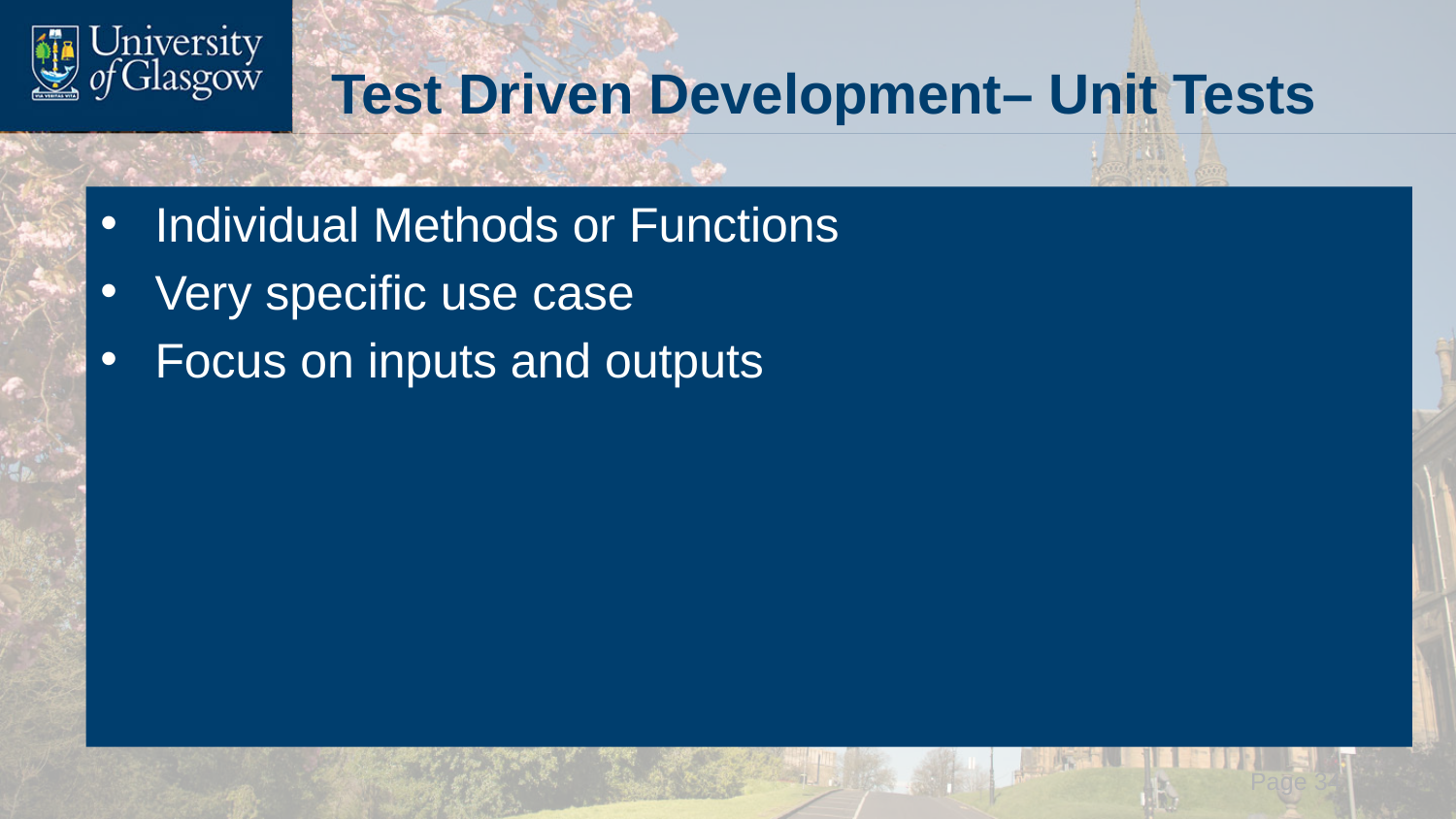

# Test Driven Development– Unit Tests
Individual Methods or Functions
Very specific use case
Focus on inputs and outputs
 Page 34